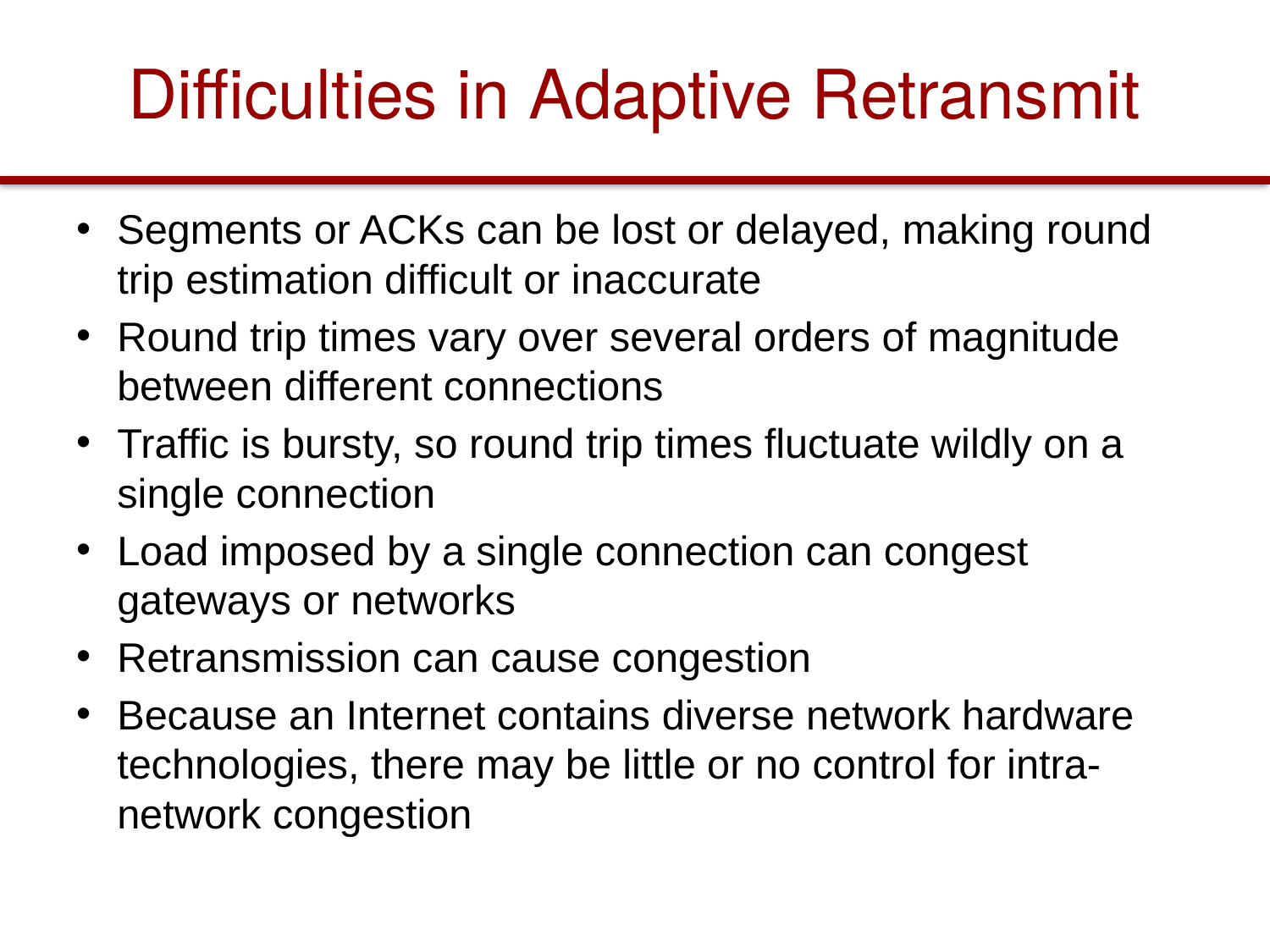

# Difficulties in Adaptive Retransmit
Segments or ACKs can be lost or delayed, making round trip estimation difficult or inaccurate
Round trip times vary over several orders of magnitude between different connections
Traffic is bursty, so round trip times fluctuate wildly on a single connection
Load imposed by a single connection can congest gateways or networks
Retransmission can cause congestion
Because an Internet contains diverse network hardware technologies, there may be little or no control for intra-network congestion